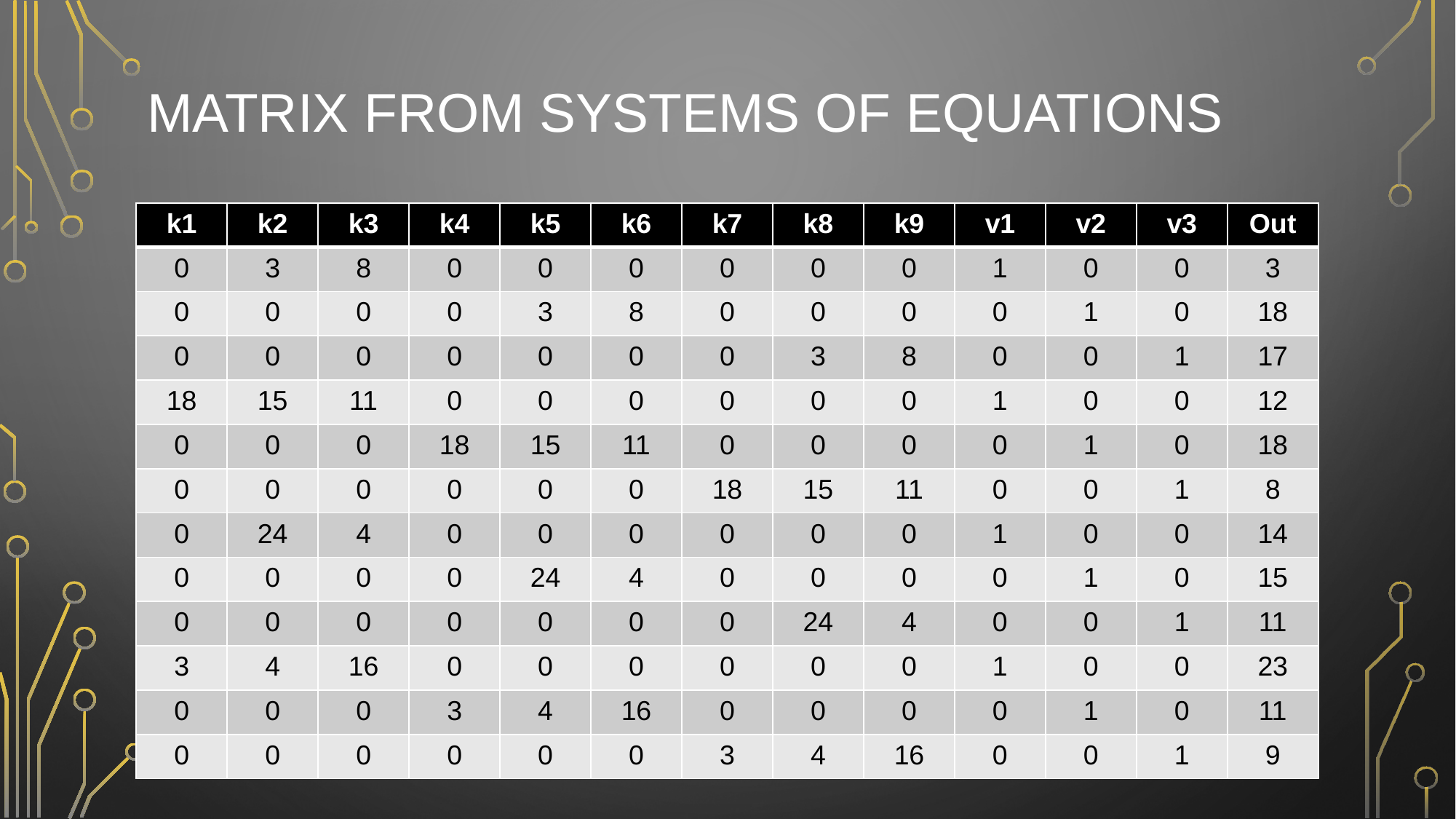

# Matrix from systems of equations
| k1 | k2 | k3 | k4 | k5 | k6 | k7 | k8 | k9 | v1 | v2 | v3 | Out |
| --- | --- | --- | --- | --- | --- | --- | --- | --- | --- | --- | --- | --- |
| 0 | 3 | 8 | 0 | 0 | 0 | 0 | 0 | 0 | 1 | 0 | 0 | 3 |
| 0 | 0 | 0 | 0 | 3 | 8 | 0 | 0 | 0 | 0 | 1 | 0 | 18 |
| 0 | 0 | 0 | 0 | 0 | 0 | 0 | 3 | 8 | 0 | 0 | 1 | 17 |
| 18 | 15 | 11 | 0 | 0 | 0 | 0 | 0 | 0 | 1 | 0 | 0 | 12 |
| 0 | 0 | 0 | 18 | 15 | 11 | 0 | 0 | 0 | 0 | 1 | 0 | 18 |
| 0 | 0 | 0 | 0 | 0 | 0 | 18 | 15 | 11 | 0 | 0 | 1 | 8 |
| 0 | 24 | 4 | 0 | 0 | 0 | 0 | 0 | 0 | 1 | 0 | 0 | 14 |
| 0 | 0 | 0 | 0 | 24 | 4 | 0 | 0 | 0 | 0 | 1 | 0 | 15 |
| 0 | 0 | 0 | 0 | 0 | 0 | 0 | 24 | 4 | 0 | 0 | 1 | 11 |
| 3 | 4 | 16 | 0 | 0 | 0 | 0 | 0 | 0 | 1 | 0 | 0 | 23 |
| 0 | 0 | 0 | 3 | 4 | 16 | 0 | 0 | 0 | 0 | 1 | 0 | 11 |
| 0 | 0 | 0 | 0 | 0 | 0 | 3 | 4 | 16 | 0 | 0 | 1 | 9 |